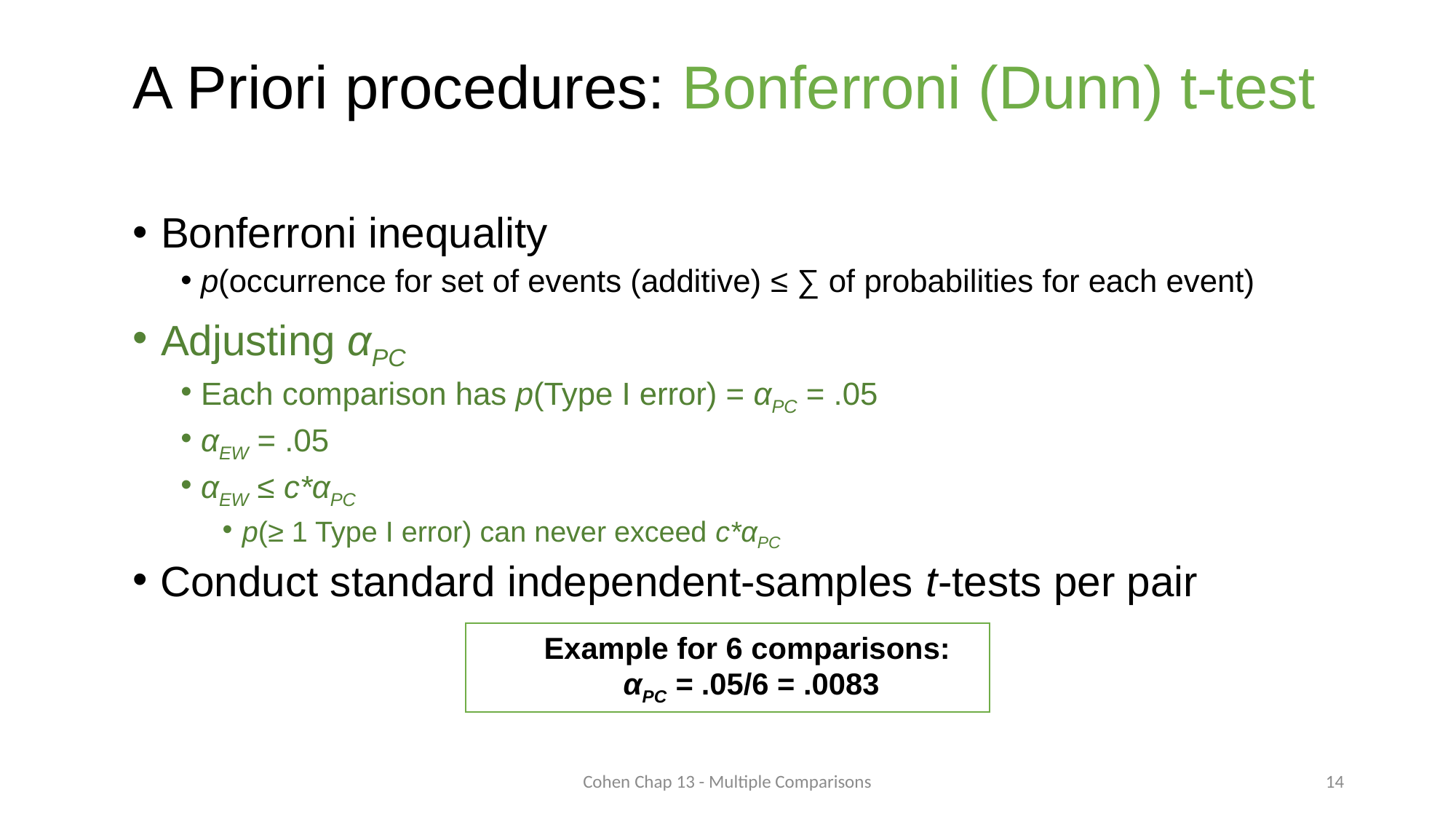

# A Priori procedures: Bonferroni (Dunn) t-test
Bonferroni inequality
p(occurrence for set of events (additive) ≤ ∑ of probabilities for each event)
Adjusting αPC
Each comparison has p(Type I error) = αPC = .05
αEW = .05
αEW ≤ c*αPC
p(≥ 1 Type I error) can never exceed c*αPC
Conduct standard independent-samples t-tests per pair
Example for 6 comparisons:
αPC = .05/6 = .0083
Cohen Chap 13 - Multiple Comparisons
14